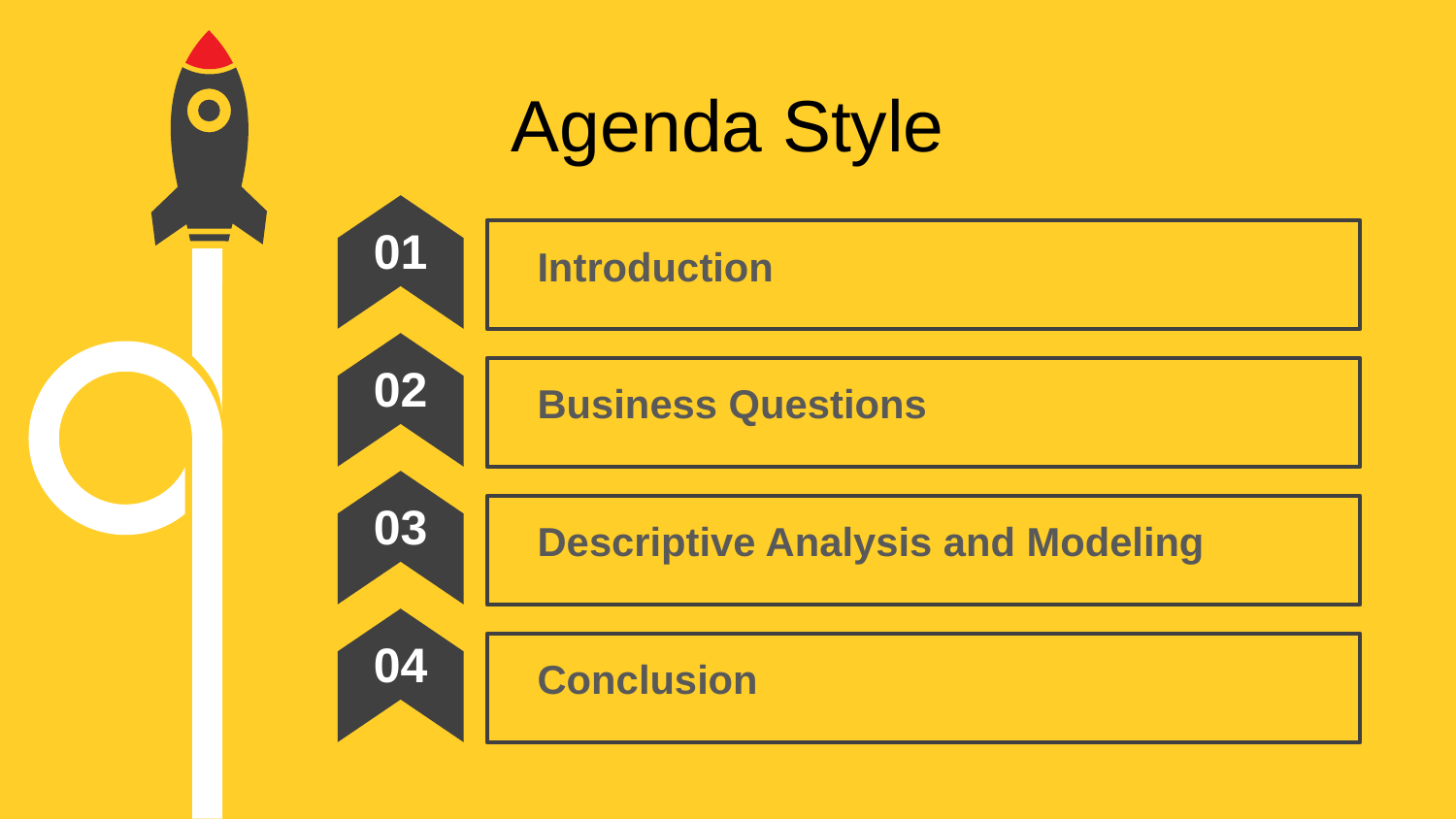

Agenda Style

01

Introduction

02

Business Questions

03

Descriptive Analysis and Modeling

04

Conclusion